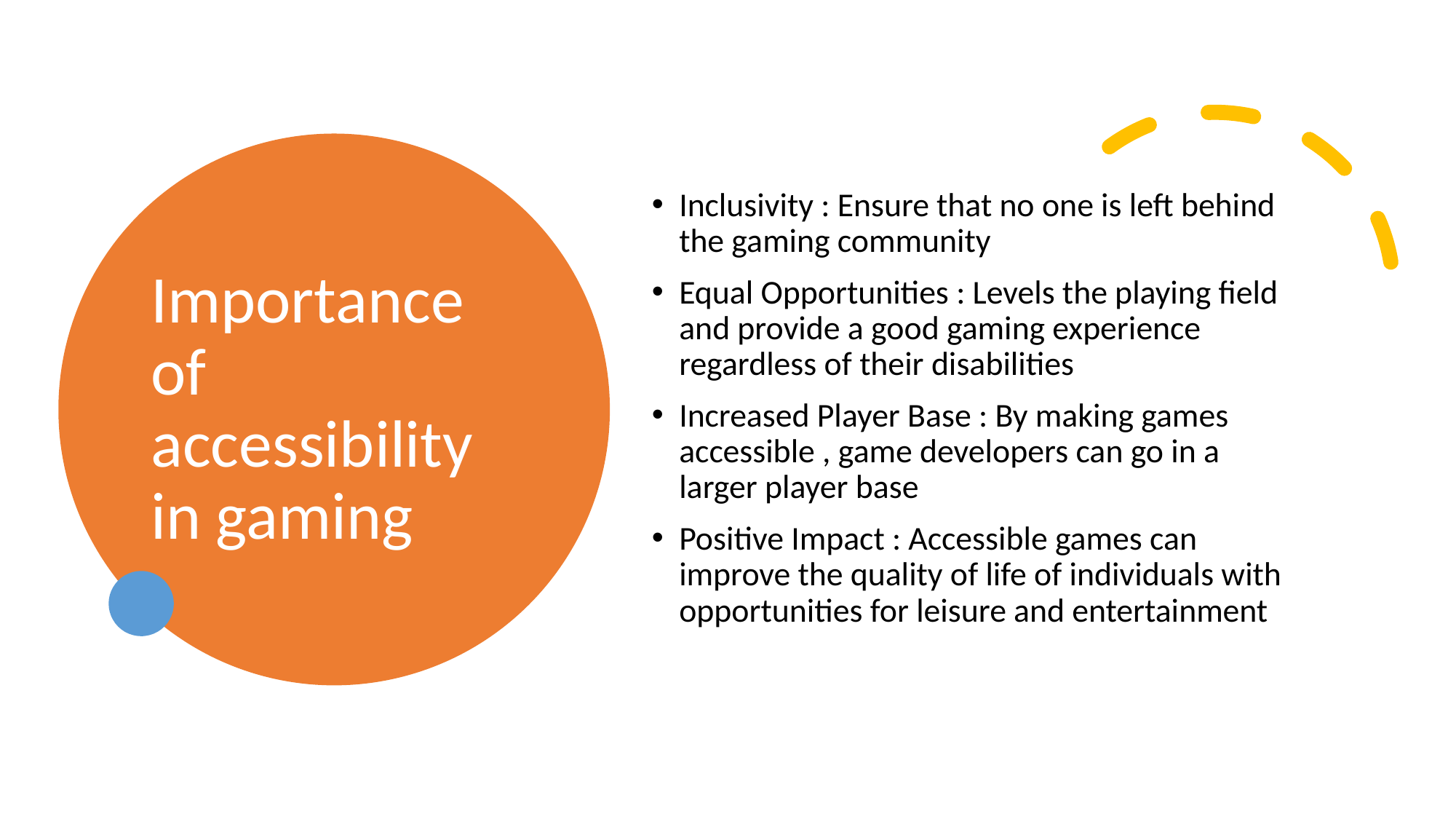

# Importance of accessibility in gaming
Inclusivity : Ensure that no one is left behind the gaming community
Equal Opportunities : Levels the playing field and provide a good gaming experience regardless of their disabilities
Increased Player Base : By making games accessible , game developers can go in a larger player base
Positive Impact : Accessible games can improve the quality of life of individuals with opportunities for leisure and entertainment